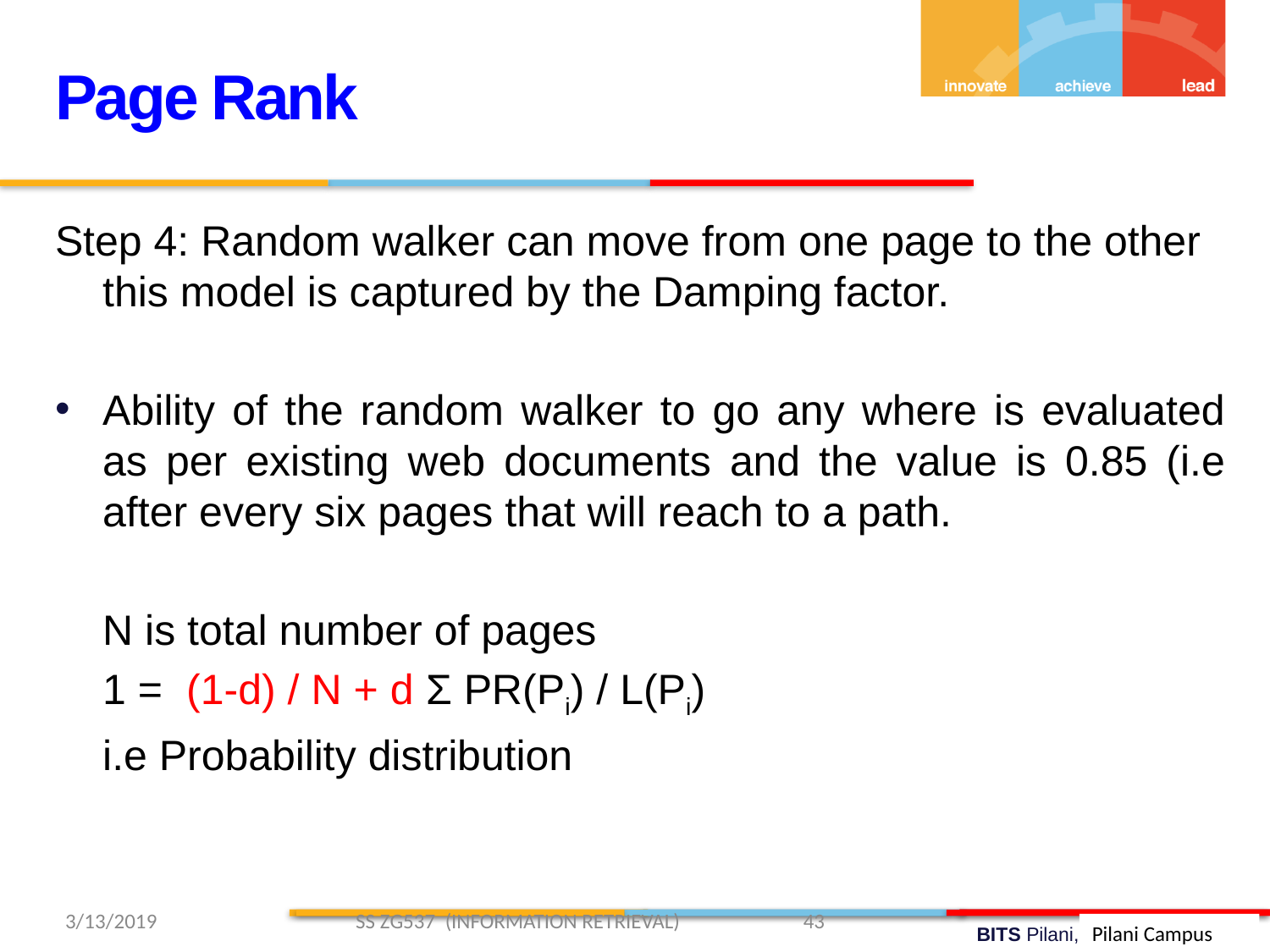

Page Rank
Step 4: Random walker can move from one page to the other this model is captured by the Damping factor.

Ability of the random walker to go any where is evaluated as per existing web documents and the value is 0.85 (i.e after every six pages that will reach to a path.

	N is total number of pages
	1 =  (1-d) / N + d Σ PR(Pi) / L(Pi)
	i.e Probability distribution
3/13/2019                                         SS ZG537  (INFORMATION RETRIEVAL)                         43
Pilani Campus